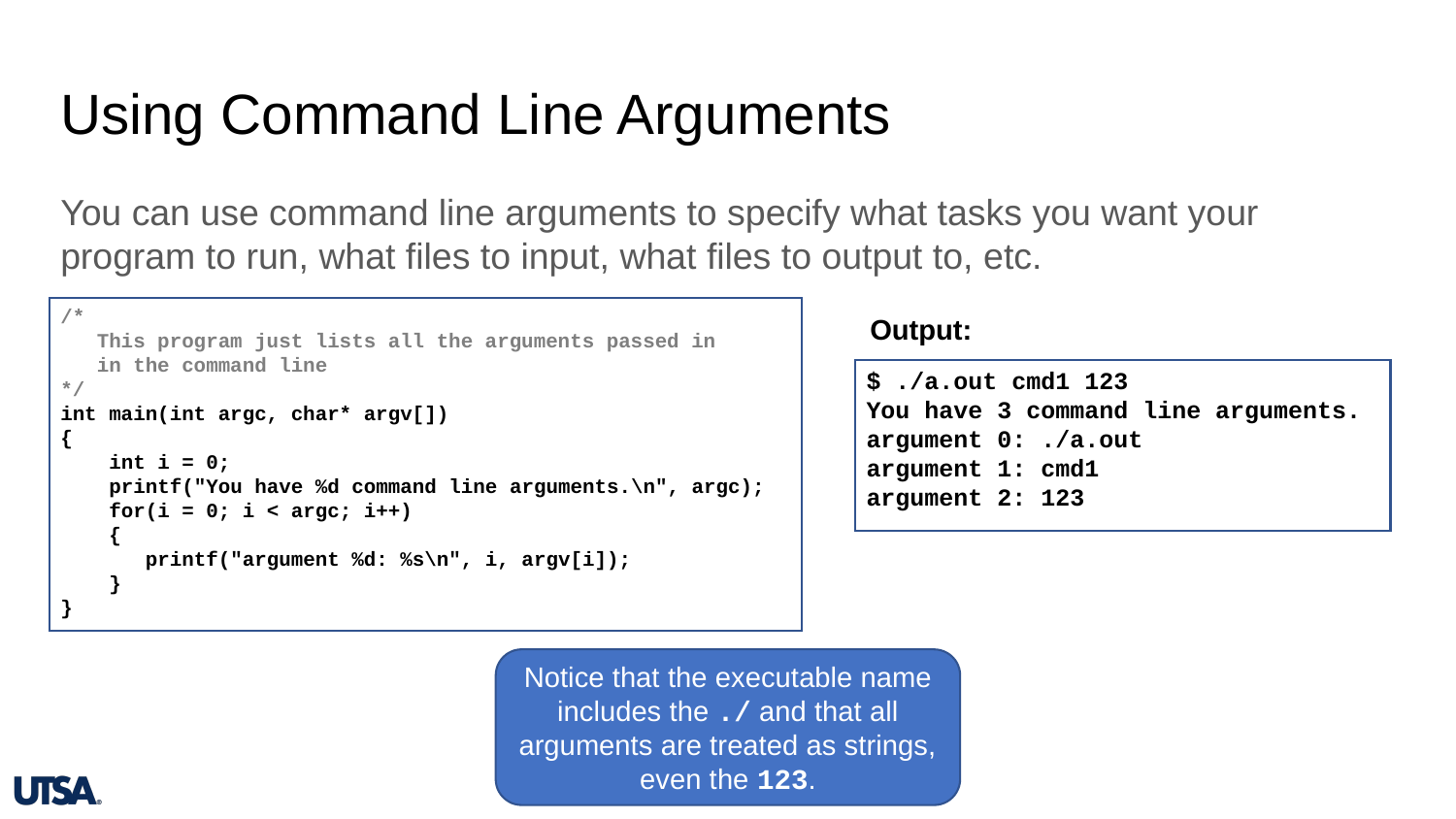

# Using Command Line Arguments
You can use command line arguments to specify what tasks you want your program to run, what files to input, what files to output to, etc.
Output:
/*
   This program just lists all the arguments passed in
   in the command line
*/
int main(int argc, char* argv[])
{
    int i = 0;
    printf("You have %d command line arguments.\n", argc);
    for(i = 0; i < argc; i++)
    {
       printf("argument %d: %s\n", i, argv[i]);
    }
}
$ ./a.out cmd1 123
You have 3 command line arguments.
argument 0: ./a.out
argument 1: cmd1
argument 2: 123

Notice that the executable name includes the ./ and that all arguments are treated as strings, even the 123.